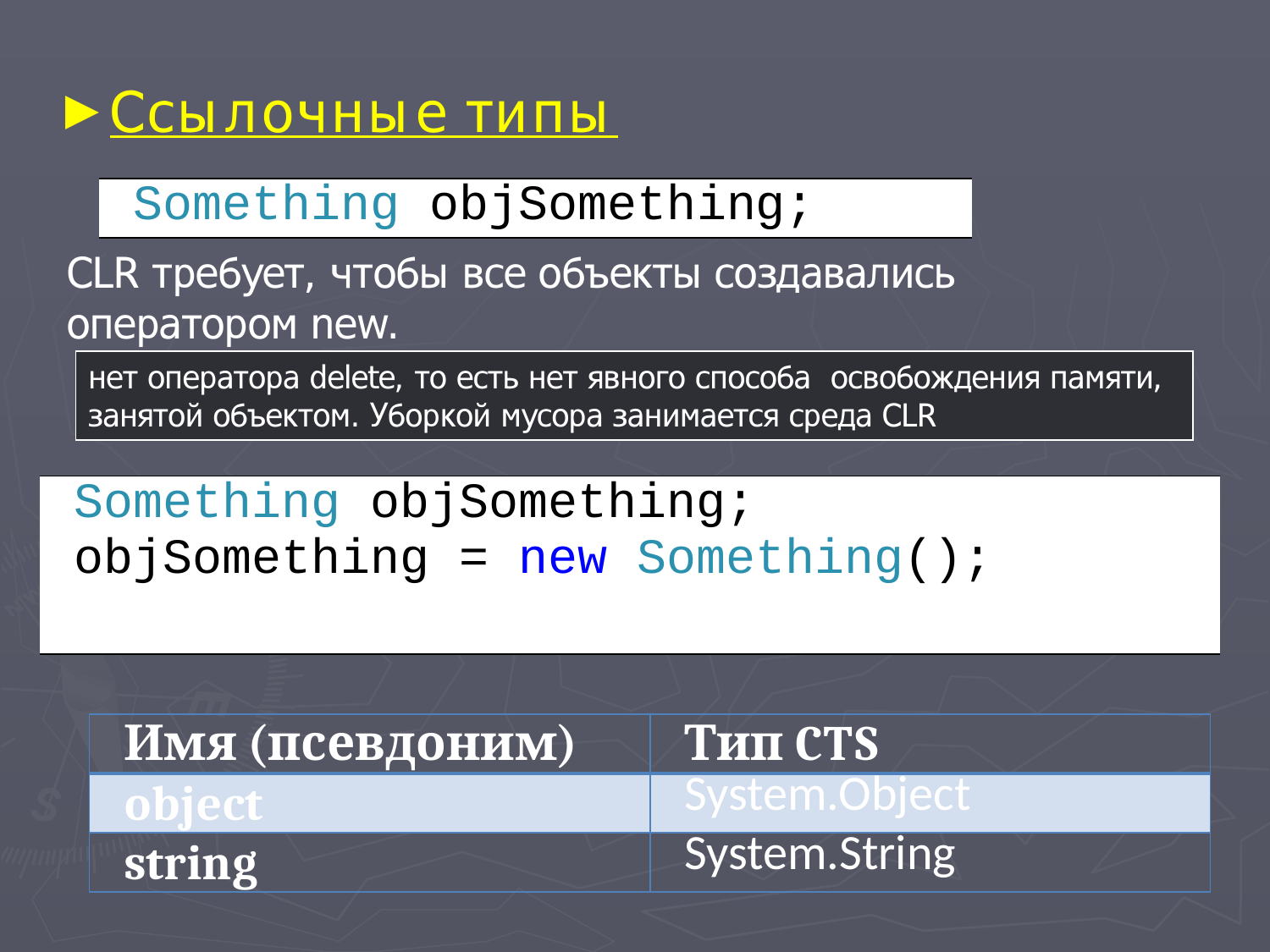

Ссылочные типы

| Something objSomething; |
| --- |
CLR требует, чтобы все объекты создавались оператором new.
нет оператора delete, то есть нет явного способа  освобождения памяти, занятой объектом. Уборкой мусора занимается среда CLR
| Something objSomething; objSomething = new Something(); |
| --- |
| Имя (псевдоним) | Тип CTS |
| --- | --- |
| object | System.Object |
| string | System.String |